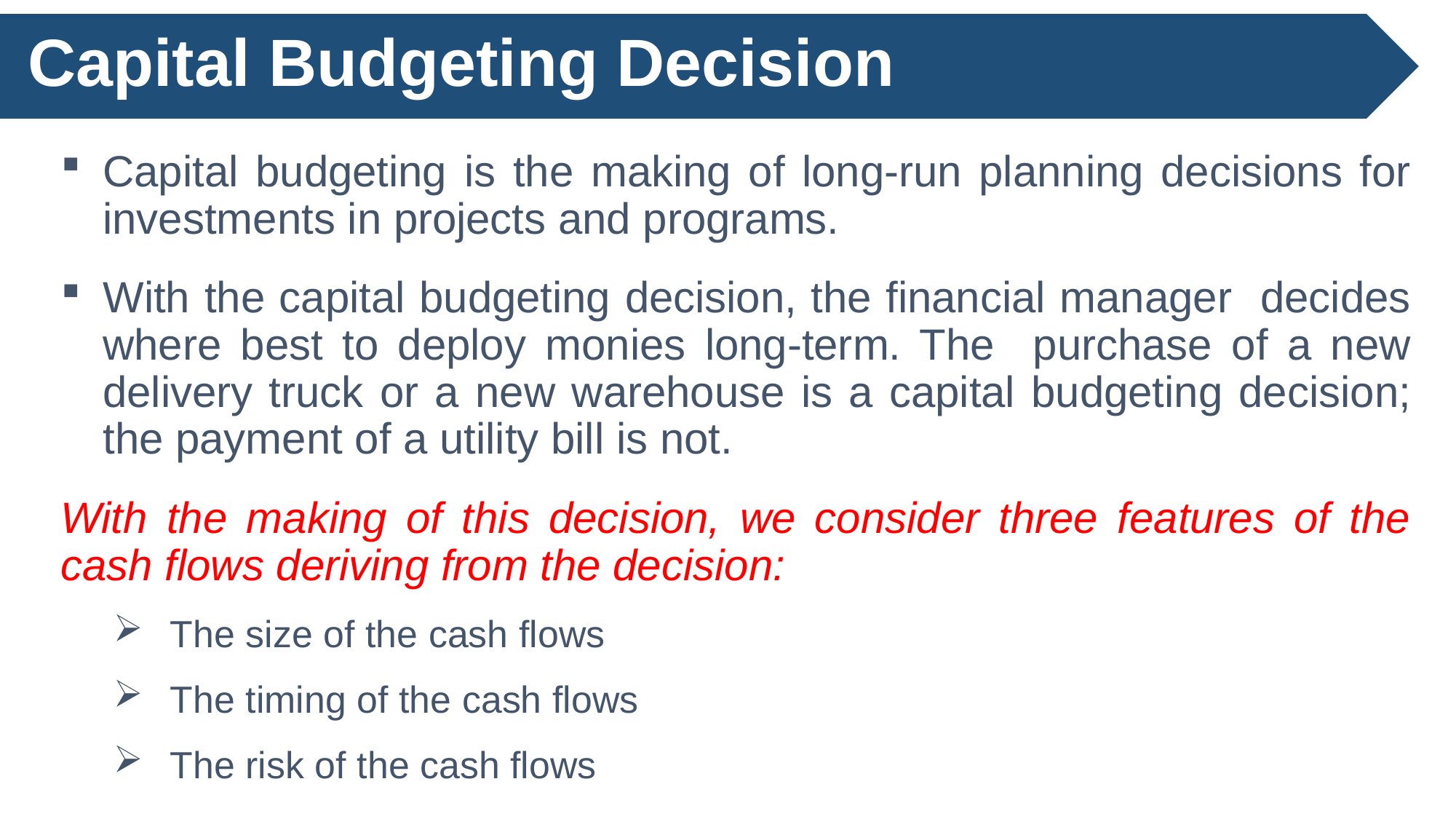

# Capital Budgeting Decision
Capital budgeting is the making of long-run planning decisions for investments in projects and programs.
With the capital budgeting decision, the financial manager  decides where best to deploy monies long-term. The  purchase of a new delivery truck or a new warehouse is a capital budgeting decision; the payment of a utility bill is not.
With the making of this decision, we consider three features of the cash flows deriving from the decision:
 The size of the cash flows
 The timing of the cash flows
 The risk of the cash flows